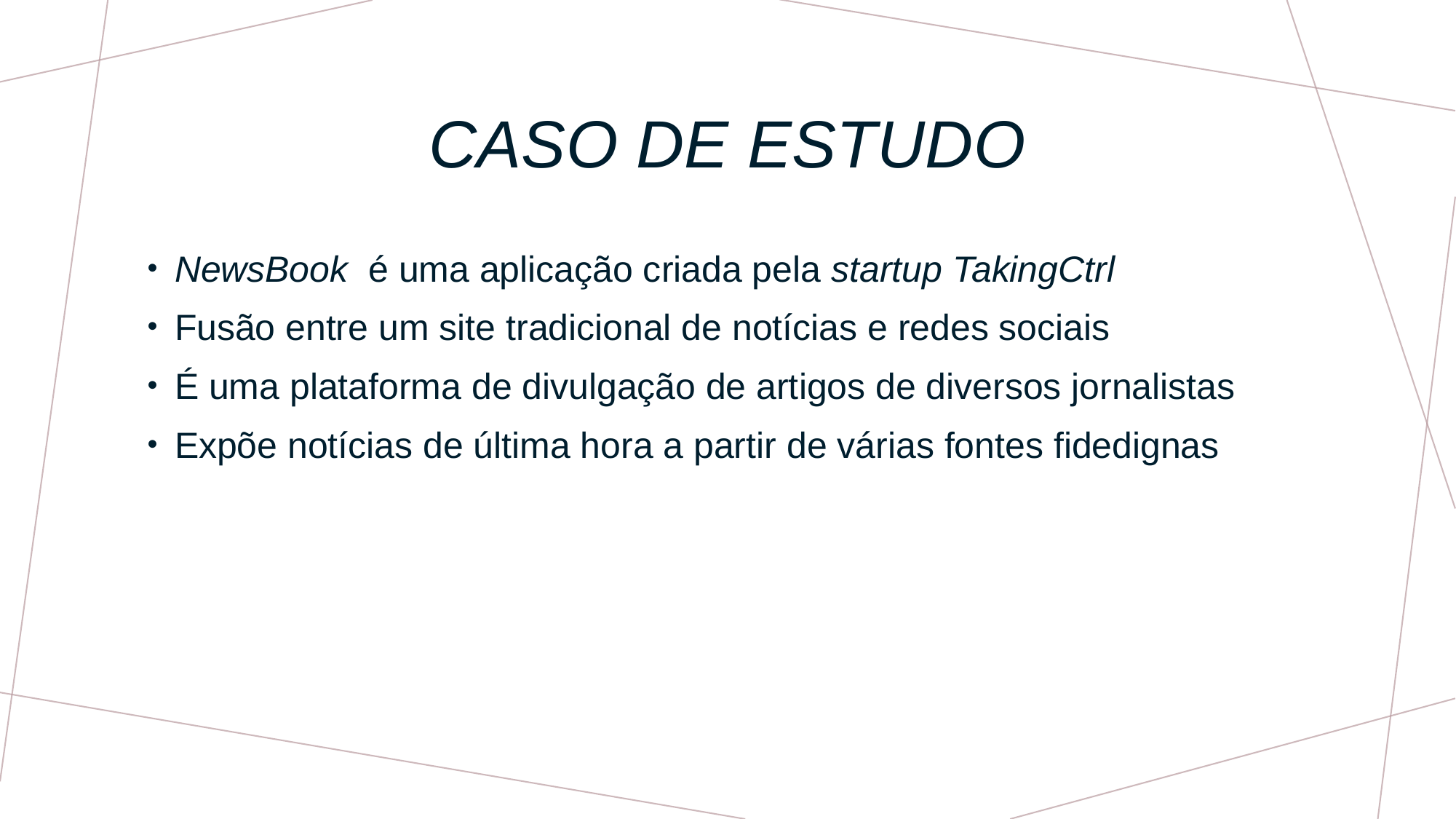

# Caso de estudo
NewsBook  é uma aplicação criada pela startup TakingCtrl
Fusão entre um site tradicional de notícias e redes sociais
É uma plataforma de divulgação de artigos de diversos jornalistas
Expõe notícias de última hora a partir de várias fontes fidedignas